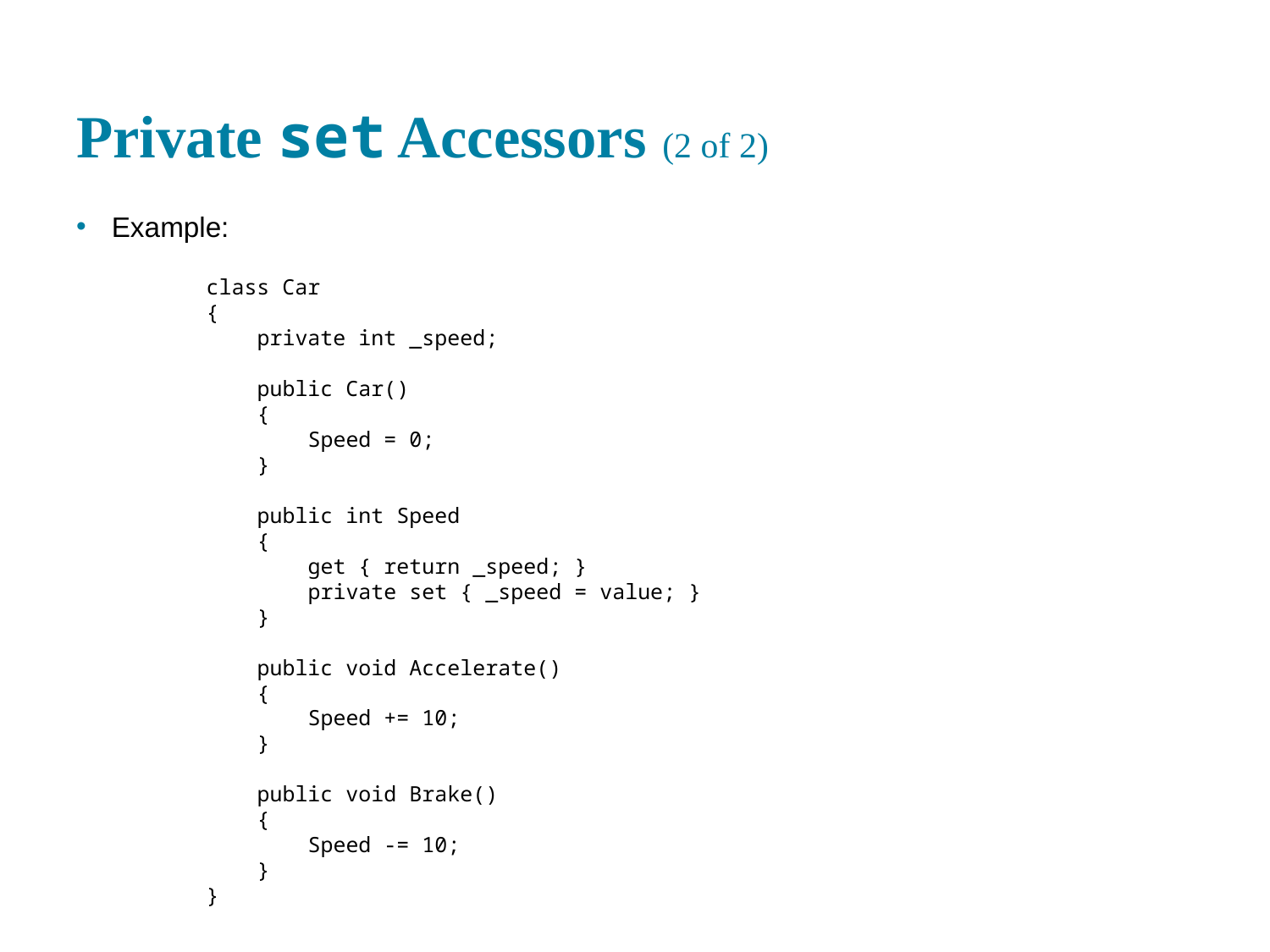

# Private set Accessors (2 of 2)
Example:

class Car
{
    private int _speed;

    public Car()
    {
        Speed = 0;
    }

    public int Speed
    {
        get { return _speed; }
        private set { _speed = value; }
    }

    public void Accelerate()
    {
        Speed += 10;
    }

    public void Brake()
    {
        Speed -= 10;
    }
}